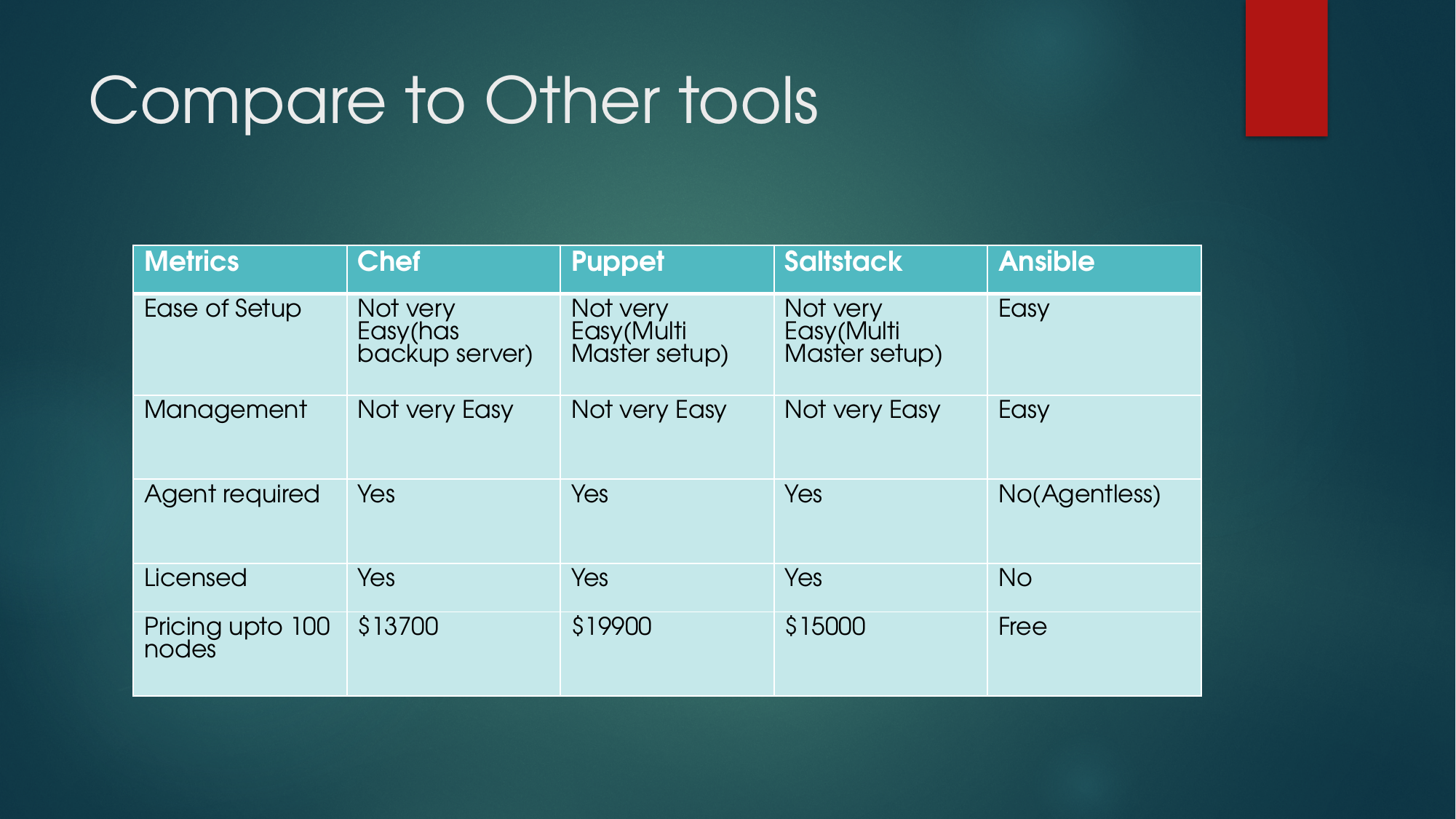

# Compare to Other tools

| Metrics | Chef | Puppet | Saltstack | Ansible |
| --- | --- | --- | --- | --- |
| Ease of Setup | Not very Easy(has backup server) | Not very Easy(Multi Master setup) | Not very Easy(Multi Master setup) | Easy |
| Management | Not very Easy | Not very Easy | Not very Easy | Easy |
| Agent required | Yes | Yes | Yes | No(Agentless) |
| Licensed | Yes | Yes | Yes | No |
| Pricing upto 100 nodes | $13700 | $19900 | $15000 | Free |